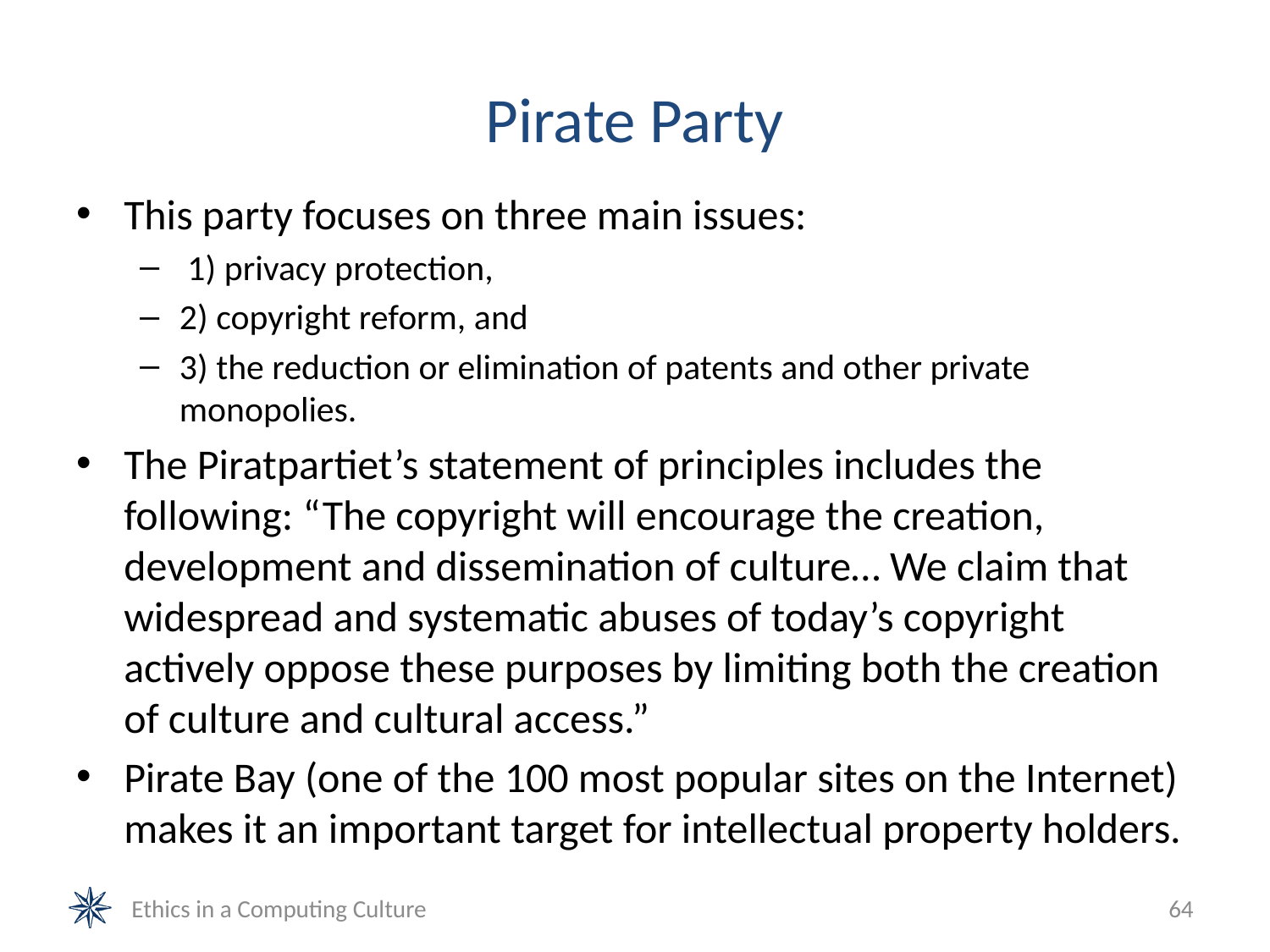

# Pirate Party
This party focuses on three main issues:
 1) privacy protection,
2) copyright reform, and
3) the reduction or elimination of patents and other private monopolies.
The Piratpartiet’s statement of principles includes the following: “The copyright will encourage the creation, development and dissemination of culture… We claim that widespread and systematic abuses of today’s copyright actively oppose these purposes by limiting both the creation of culture and cultural access.”
Pirate Bay (one of the 100 most popular sites on the Internet) makes it an important target for intellectual property holders.
Ethics in a Computing Culture
64